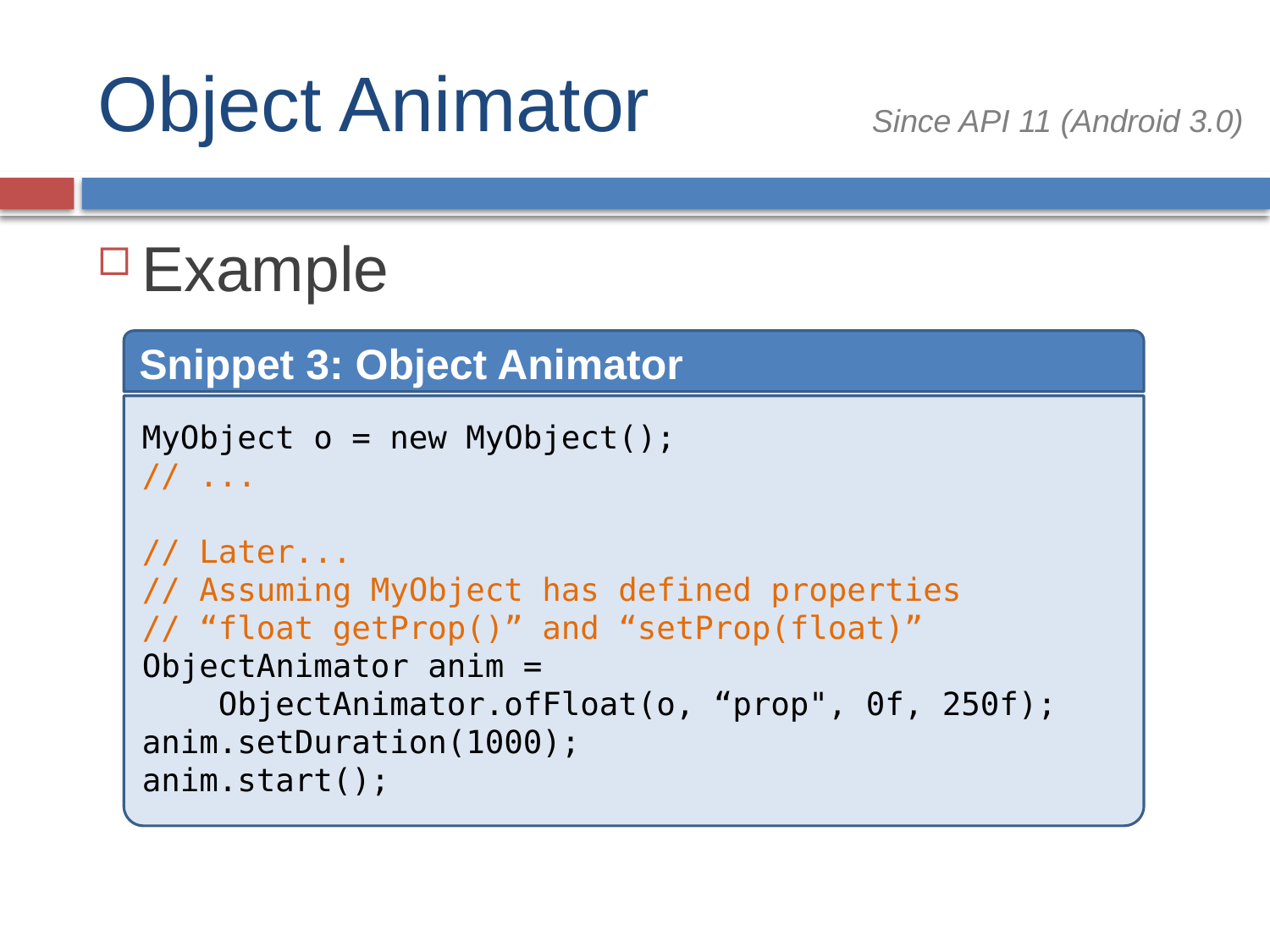

# Object Animator
Since API 11 (Android 3.0)
Example
Snippet 3: Object Animator
MyObject o = new MyObject();
// ...

// Later...
// Assuming MyObject has defined properties
// “float getProp()” and “setProp(float)”
ObjectAnimator anim =
    ObjectAnimator.ofFloat(o, “prop", 0f, 250f);
anim.setDuration(1000);
anim.start();